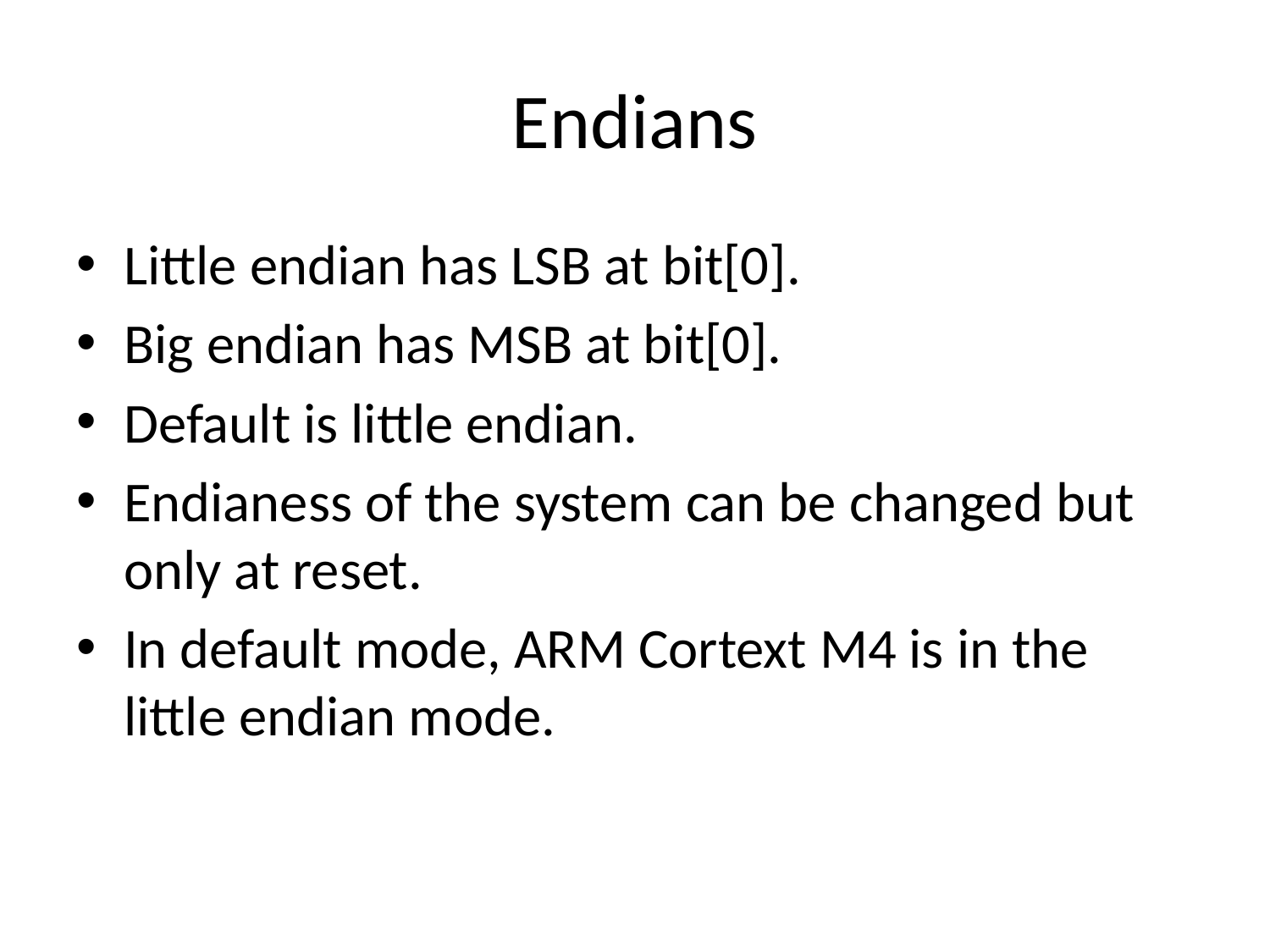

# Endians
Little endian has LSB at bit[0].
Big endian has MSB at bit[0].
Default is little endian.
Endianess of the system can be changed but only at reset.
In default mode, ARM Cortext M4 is in the little endian mode.